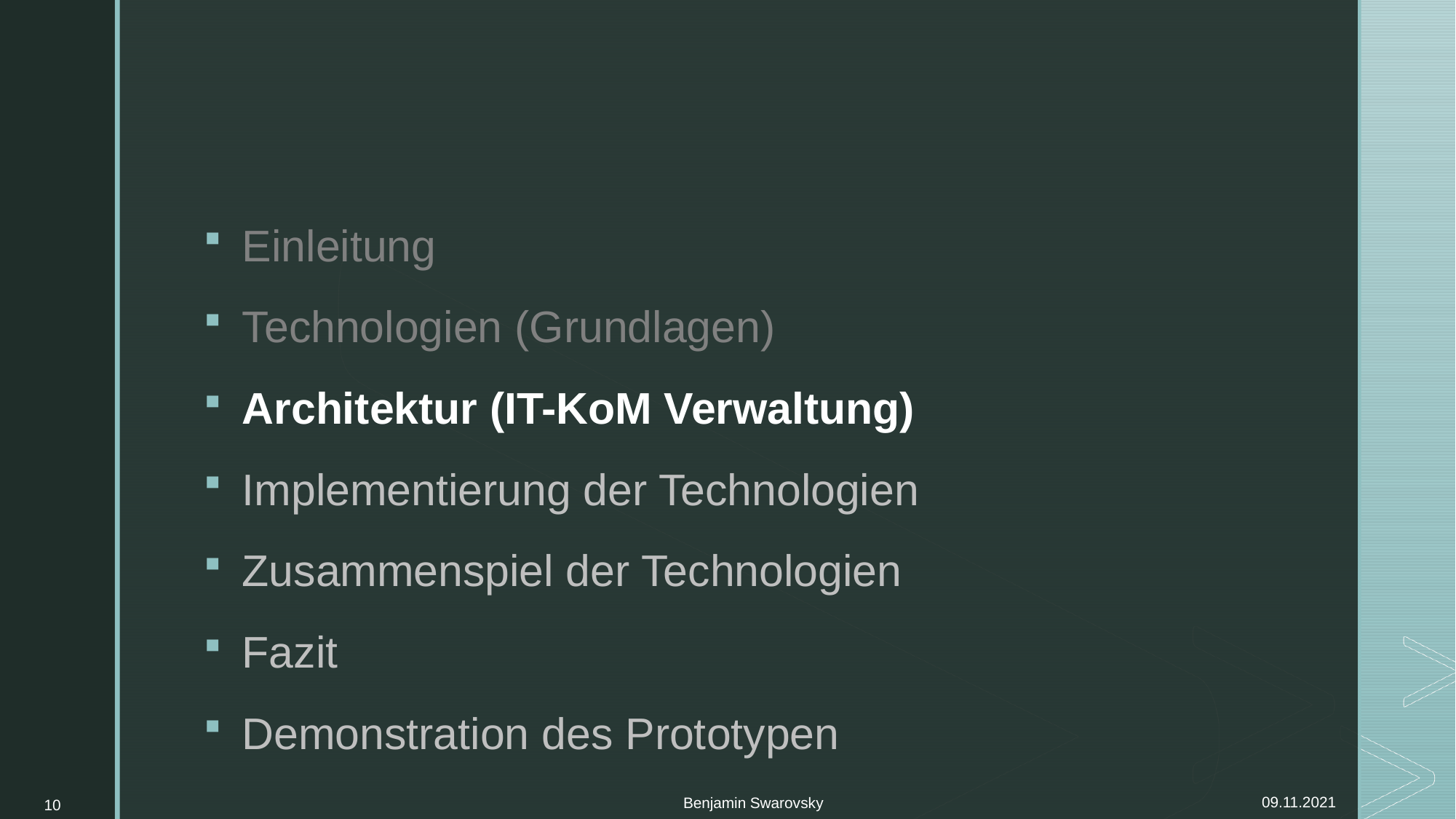

#
Einleitung
Technologien (Grundlagen)
Architektur (IT-KoM Verwaltung)
Implementierung der Technologien
Zusammenspiel der Technologien
Fazit
Demonstration des Prototypen

Benjamin Swarovsky
10
09.11.2021